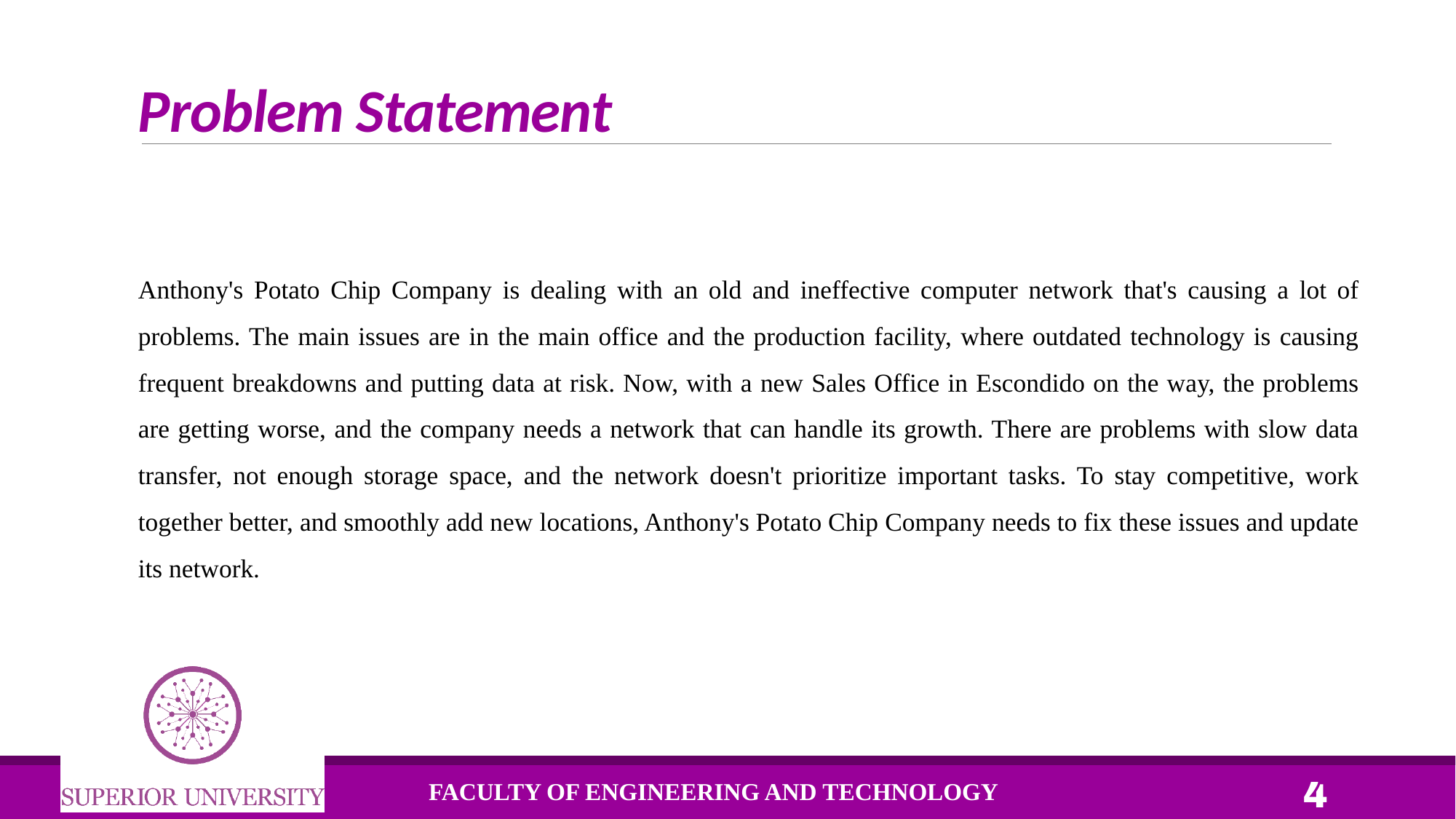

# Problem Statement
Anthony's Potato Chip Company is dealing with an old and ineffective computer network that's causing a lot of problems. The main issues are in the main office and the production facility, where outdated technology is causing frequent breakdowns and putting data at risk. Now, with a new Sales Office in Escondido on the way, the problems are getting worse, and the company needs a network that can handle its growth. There are problems with slow data transfer, not enough storage space, and the network doesn't prioritize important tasks. To stay competitive, work together better, and smoothly add new locations, Anthony's Potato Chip Company needs to fix these issues and update its network.

FACULTY OF ENGINEERING AND TECHNOLOGY
4